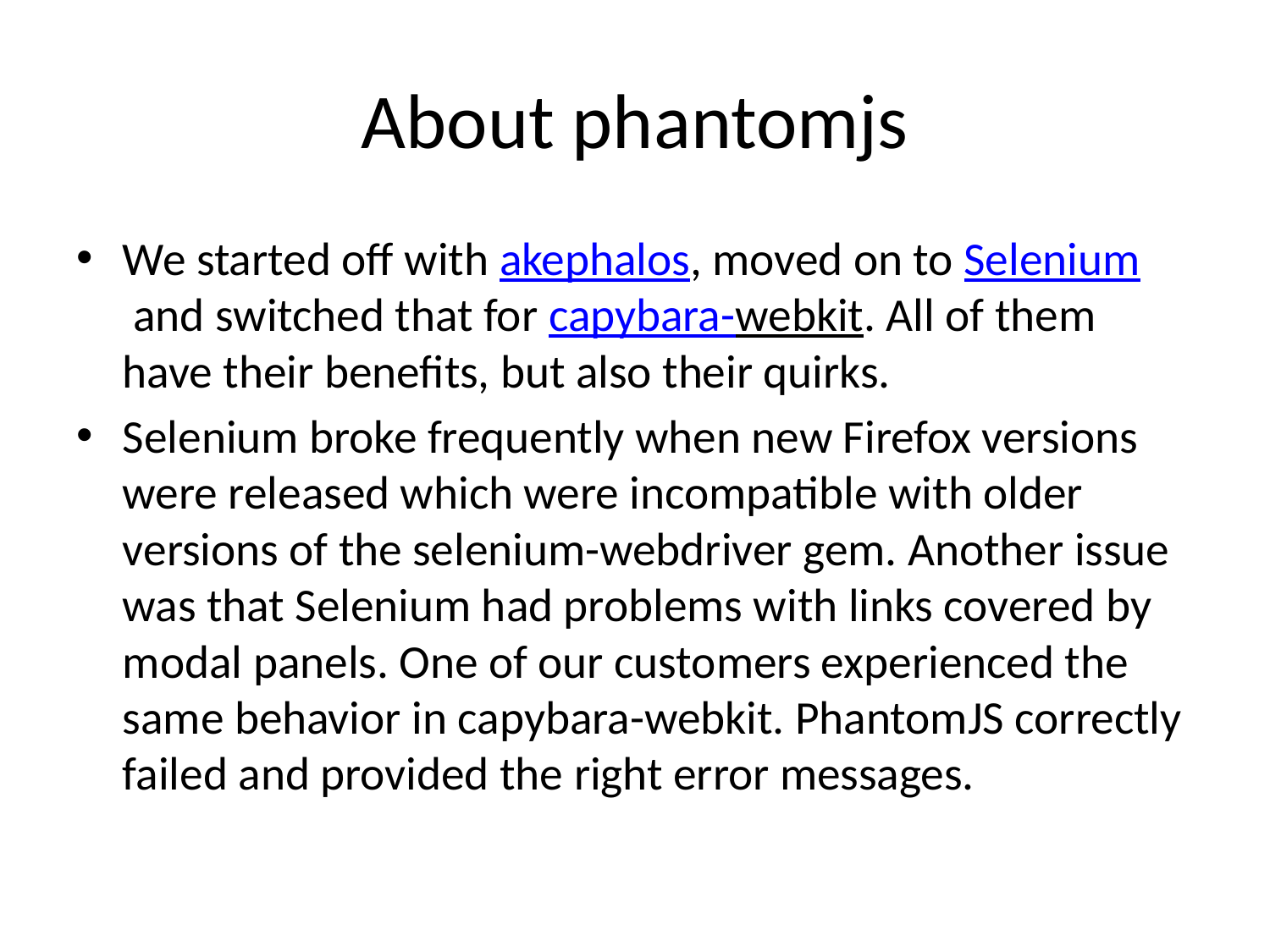

# About phantomjs
We started off with akephalos, moved on to Selenium and switched that for capybara-webkit. All of them have their benefits, but also their quirks.
Selenium broke frequently when new Firefox versions were released which were incompatible with older versions of the selenium-webdriver gem. Another issue was that Selenium had problems with links covered by modal panels. One of our customers experienced the same behavior in capybara-webkit. PhantomJS correctly failed and provided the right error messages.